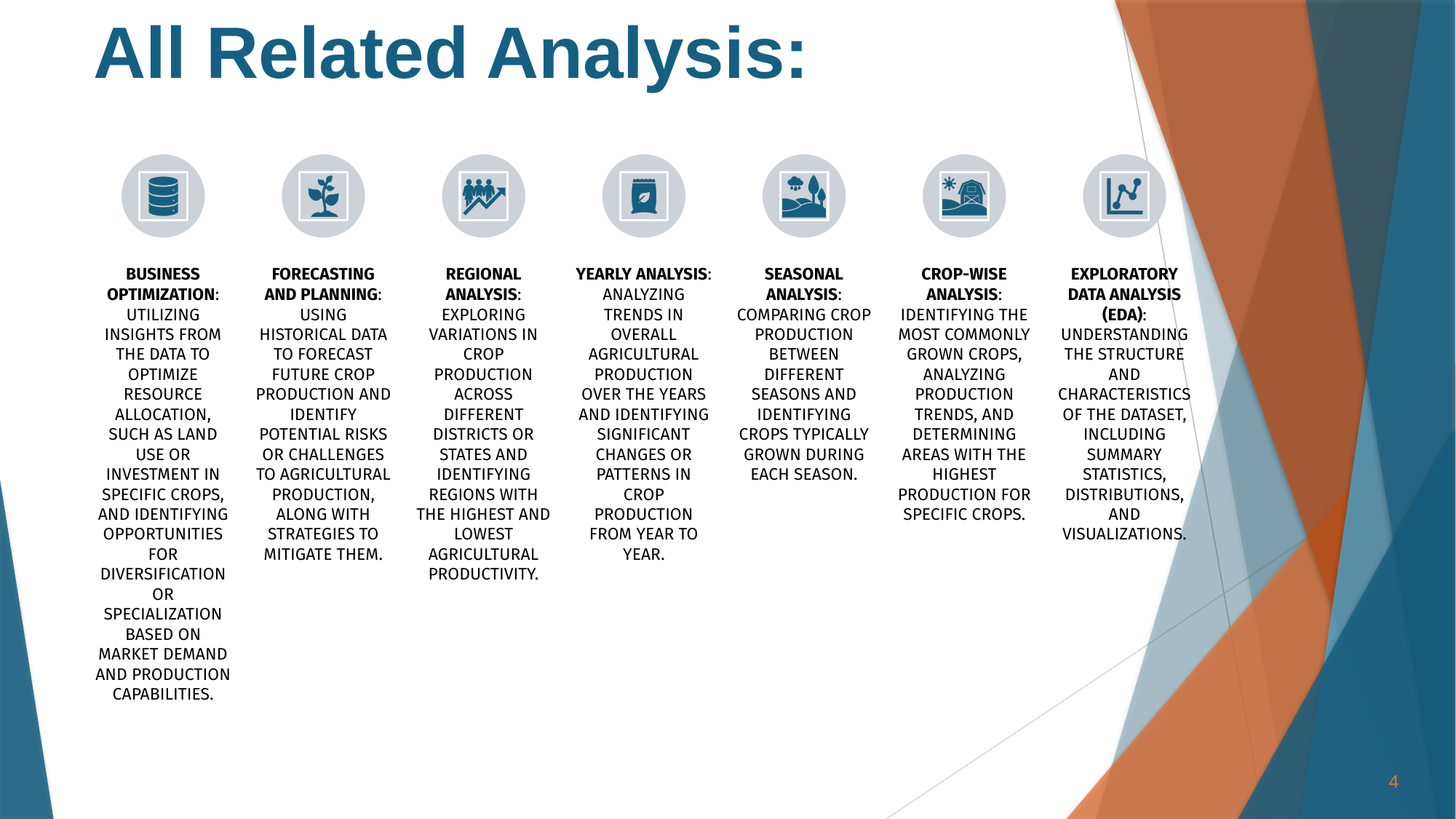

# All Related Analysis:
Exploratory Data Analysis (EDA): Understanding the structure and characteristics of the dataset, including summary statistics, distributions, and visualizations.
Crop-wise Analysis: Identifying the most commonly grown crops, analyzing production trends, and determining areas with the highest production for specific crops.
Seasonal Analysis: Comparing crop production between different seasons and identifying crops typically grown during each season.
Yearly Analysis: Analyzing trends in overall agricultural production over the years and identifying significant changes or patterns in crop production from year to year.
Regional Analysis: Exploring variations in crop production across different districts or states and identifying regions with the highest and lowest agricultural productivity.
Forecasting and Planning: Using historical data to forecast future crop production and identify potential risks or challenges to agricultural production, along with strategies to mitigate them.
Business Optimization: Utilizing insights from the data to optimize resource allocation, such as land use or investment in specific crops, and identifying opportunities for diversification or specialization based on market demand and production capabilities.

4